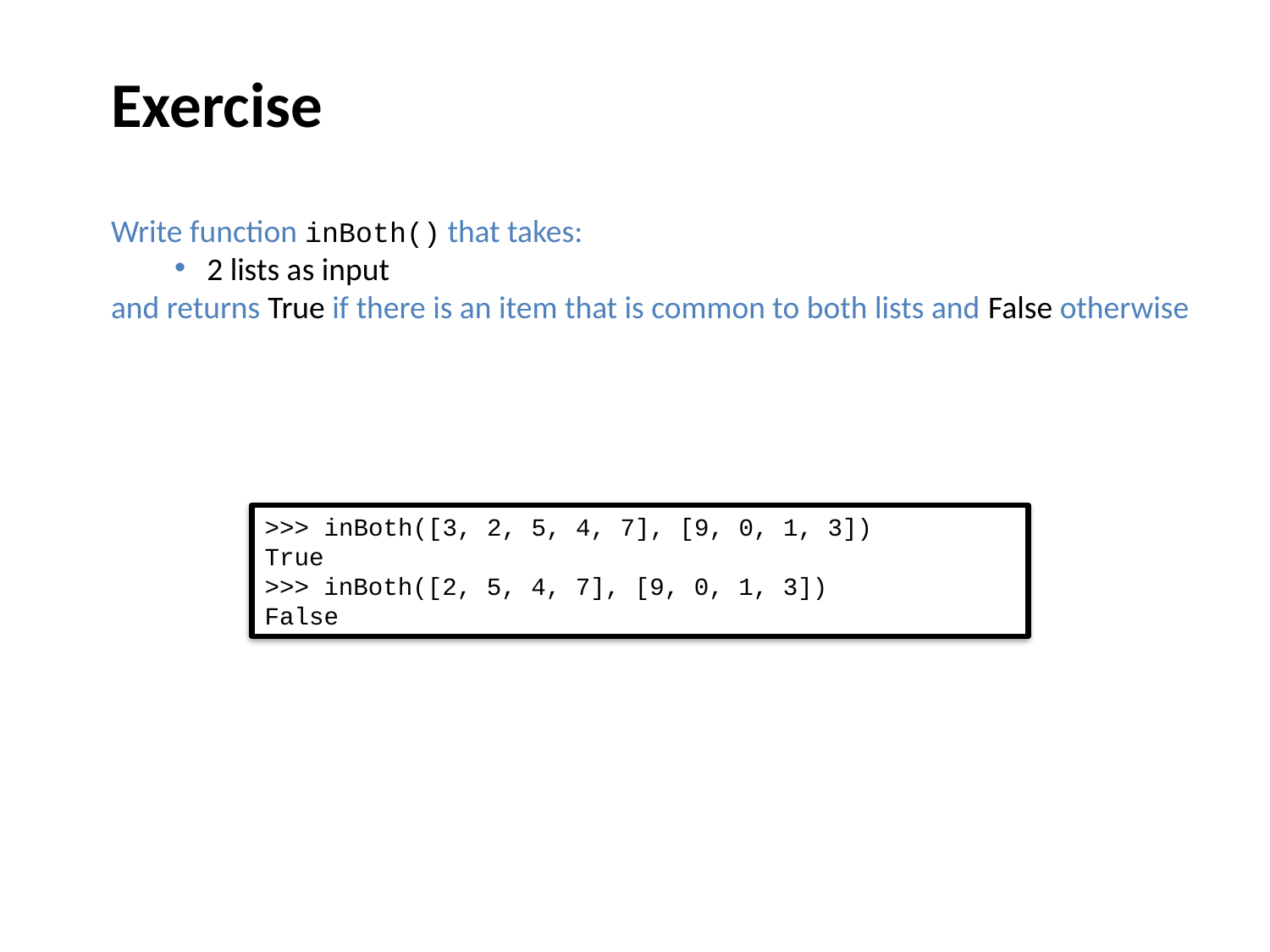

Exercise
Write function inBoth() that takes:
2 lists as input
and returns True if there is an item that is common to both lists and False otherwise
>>> inBoth([3, 2, 5, 4, 7], [9, 0, 1, 3])
True
>>> inBoth([2, 5, 4, 7], [9, 0, 1, 3])
False